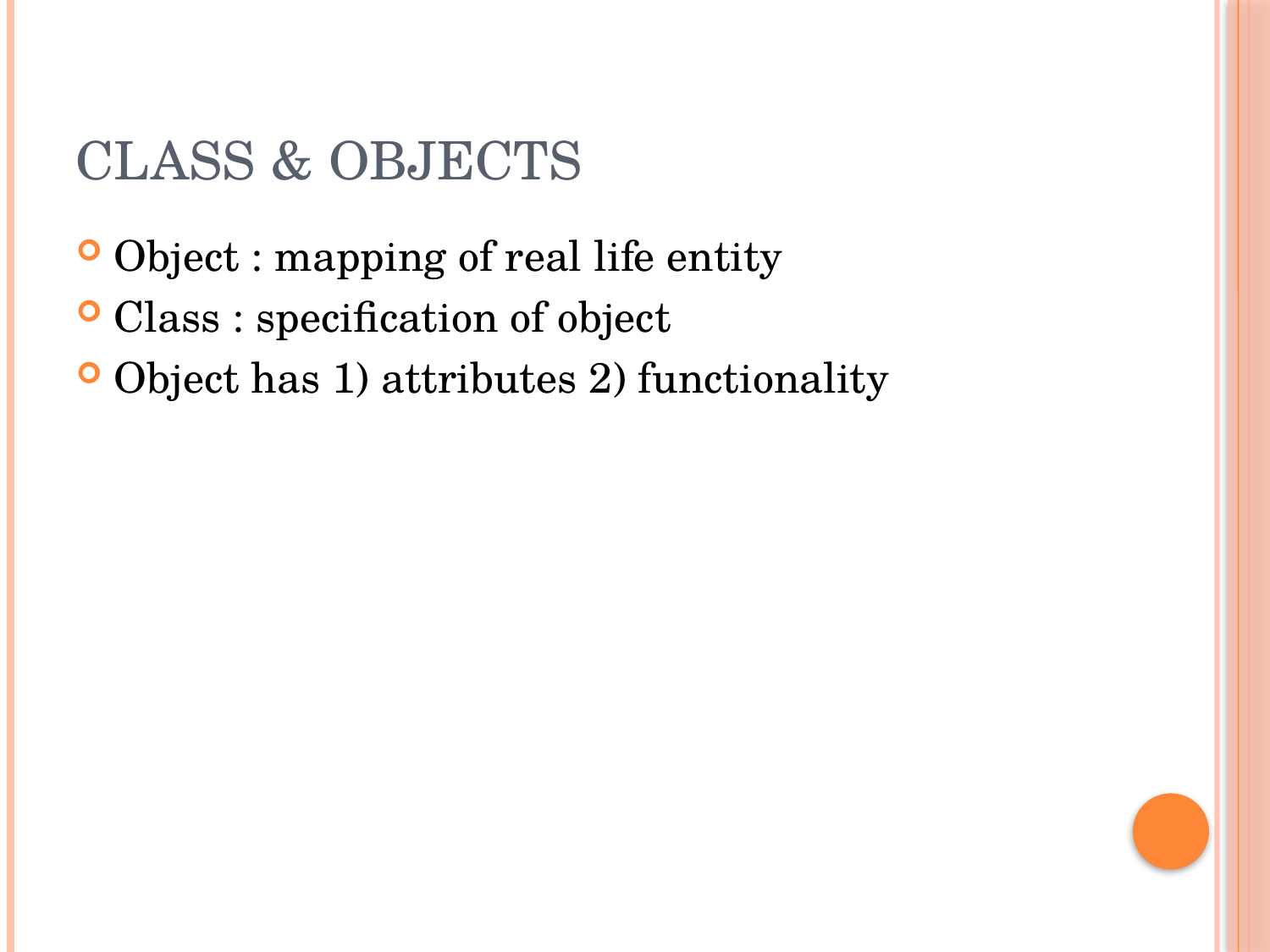

# Class & Objects
Object : mapping of real life entity
Class : specification of object
Object has 1) attributes 2) functionality